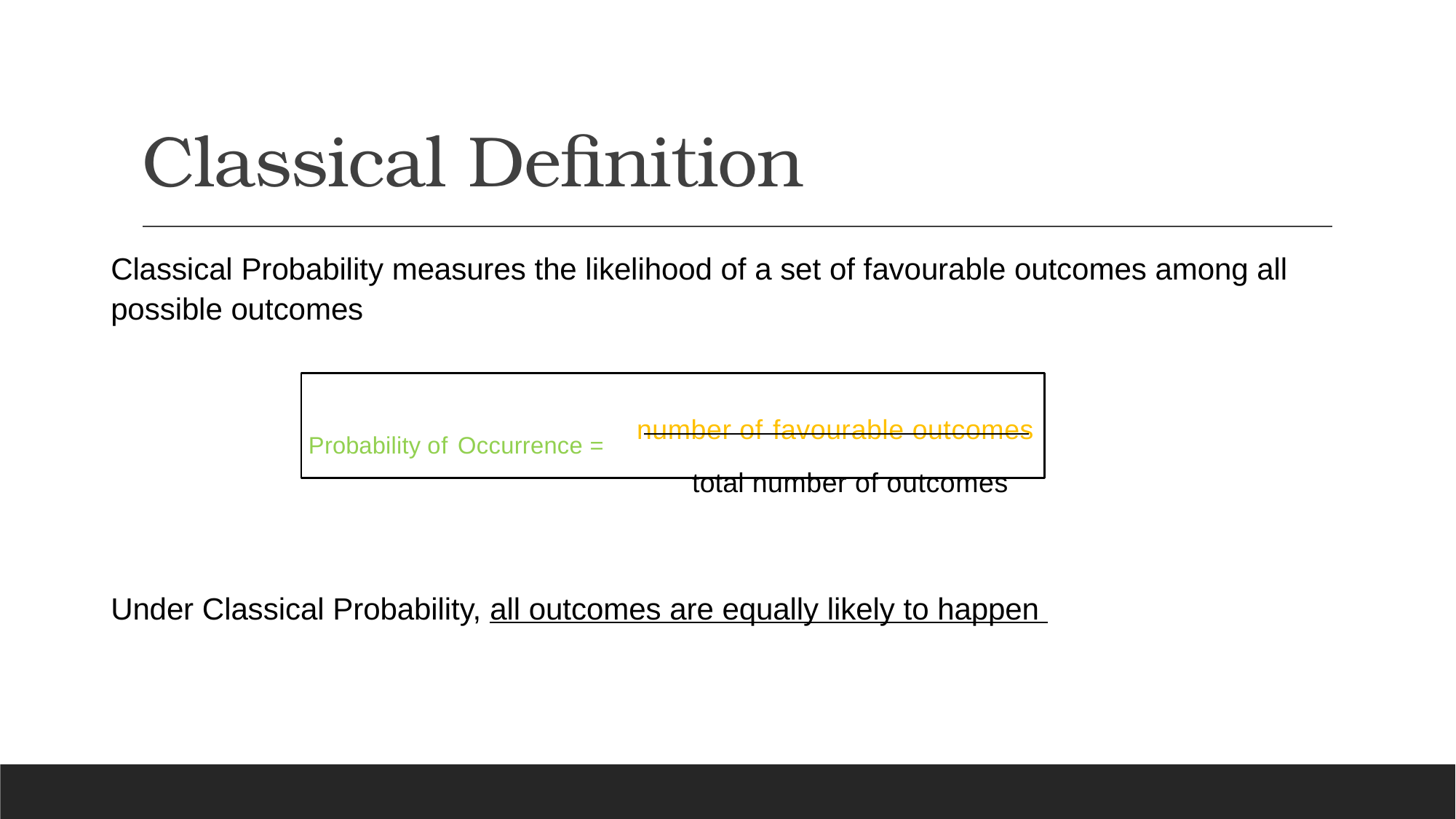

# Classical Definition
Classical Probability measures the likelihood of a set of favourable outcomes among all possible outcomes

Under Classical Probability, all outcomes are equally likely to happen

Probability of Occurrence =   number of favourable outcomes
    total number of outcomes